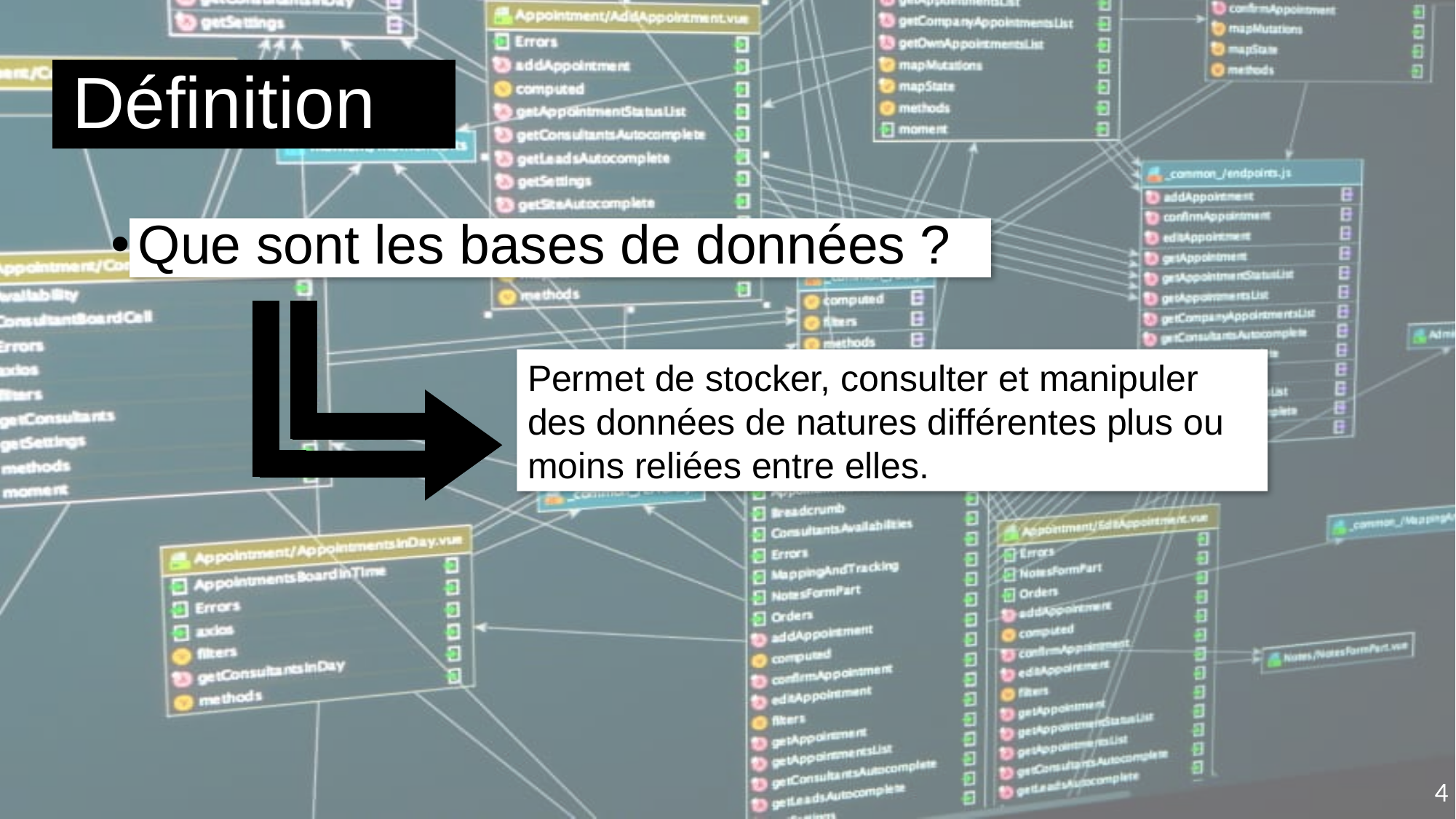

# Définition

Que sont les bases de données ?

Permet de stocker, consulter et manipuler des données de natures différentes plus ou moins reliées entre elles.
4